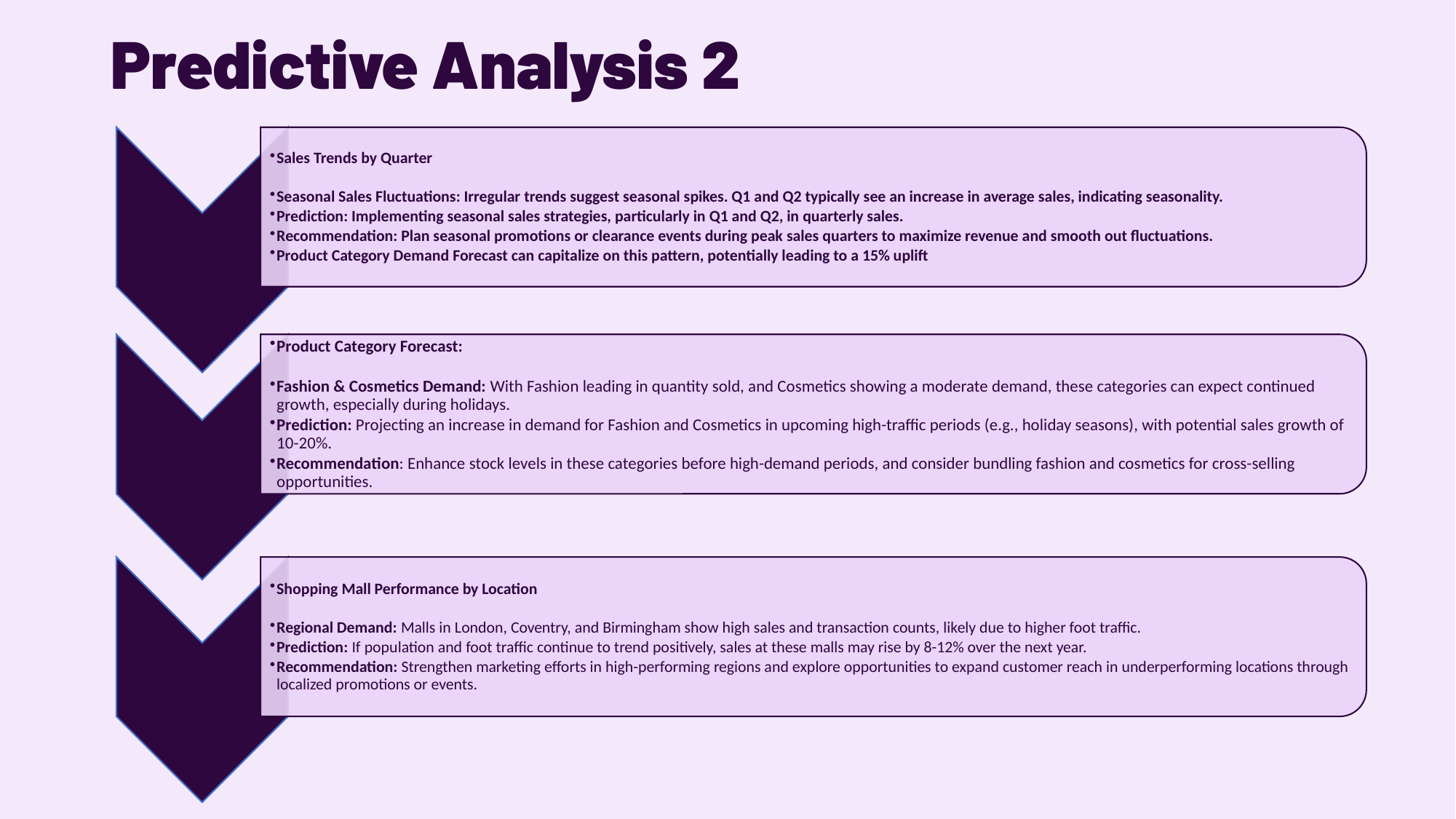

# Predictive Analysis 2

Sales Trends by Quarter

Seasonal Sales Fluctuations: Irregular trends suggest seasonal spikes. Q1 and Q2 typically see an increase in average sales, indicating seasonality.
Prediction: Implementing seasonal sales strategies, particularly in Q1 and Q2, in quarterly sales.
Recommendation: Plan seasonal promotions or clearance events during peak sales quarters to maximize revenue and smooth out fluctuations.
Product Category Demand Forecast can capitalize on this pattern, potentially leading to a 15% uplift

Product Category Forecast:
Fashion & Cosmetics Demand: With Fashion leading in quantity sold, and Cosmetics showing a moderate demand, these categories can expect continued growth, especially during holidays.
Prediction: Projecting an increase in demand for Fashion and Cosmetics in upcoming high-traffic periods (e.g., holiday seasons), with potential sales growth of 10-20%.
Recommendation: Enhance stock levels in these categories before high-demand periods, and consider bundling fashion and cosmetics for cross-selling opportunities.

Shopping Mall Performance by Location

Regional Demand: Malls in London, Coventry, and Birmingham show high sales and transaction counts, likely due to higher foot traffic.
Prediction: If population and foot traffic continue to trend positively, sales at these malls may rise by 8-12% over the next year.
Recommendation: Strengthen marketing efforts in high-performing regions and explore opportunities to expand customer reach in underperforming locations through localized promotions or events.